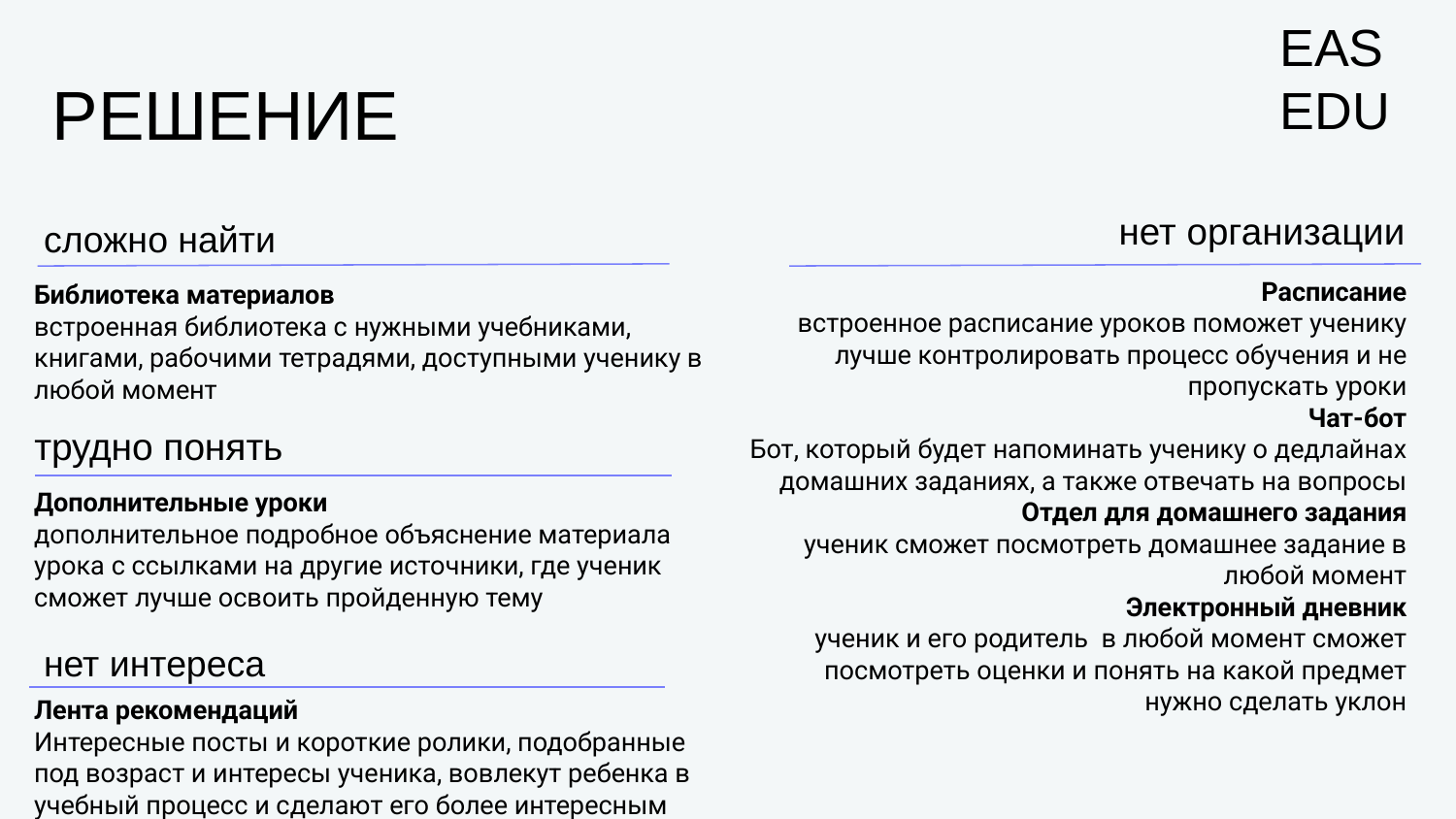

EAS
EDU
# РЕШЕНИЕ
нет организации
сложно найти
Расписание
встроенное расписание уроков поможет ученику лучше контролировать процесс обучения и не пропускать уроки
Чат-бот
Бот, который будет напоминать ученику о дедлайнах домашних заданиях, а также отвечать на вопросы
Отдел для домашнего задания
ученик сможет посмотреть домашнее задание в любой момент
Электронный дневник
ученик и его родитель  в любой момент сможет посмотреть оценки и понять на какой предмет нужно сделать уклон

Библиотека материалов
встроенная библиотека с нужными учебниками, книгами, рабочими тетрадями, доступными ученику в любой момент
трудно понять
Дополнительные уроки
дополнительное подробное объяснение материала урока с ссылками на другие источники, где ученик сможет лучше освоить пройденную тему
нет интереса
Лента рекомендаций
Интересные посты и короткие ролики, подобранные под возраст и интересы ученика, вовлекут ребенка в учебный процесс и сделают его более интересным